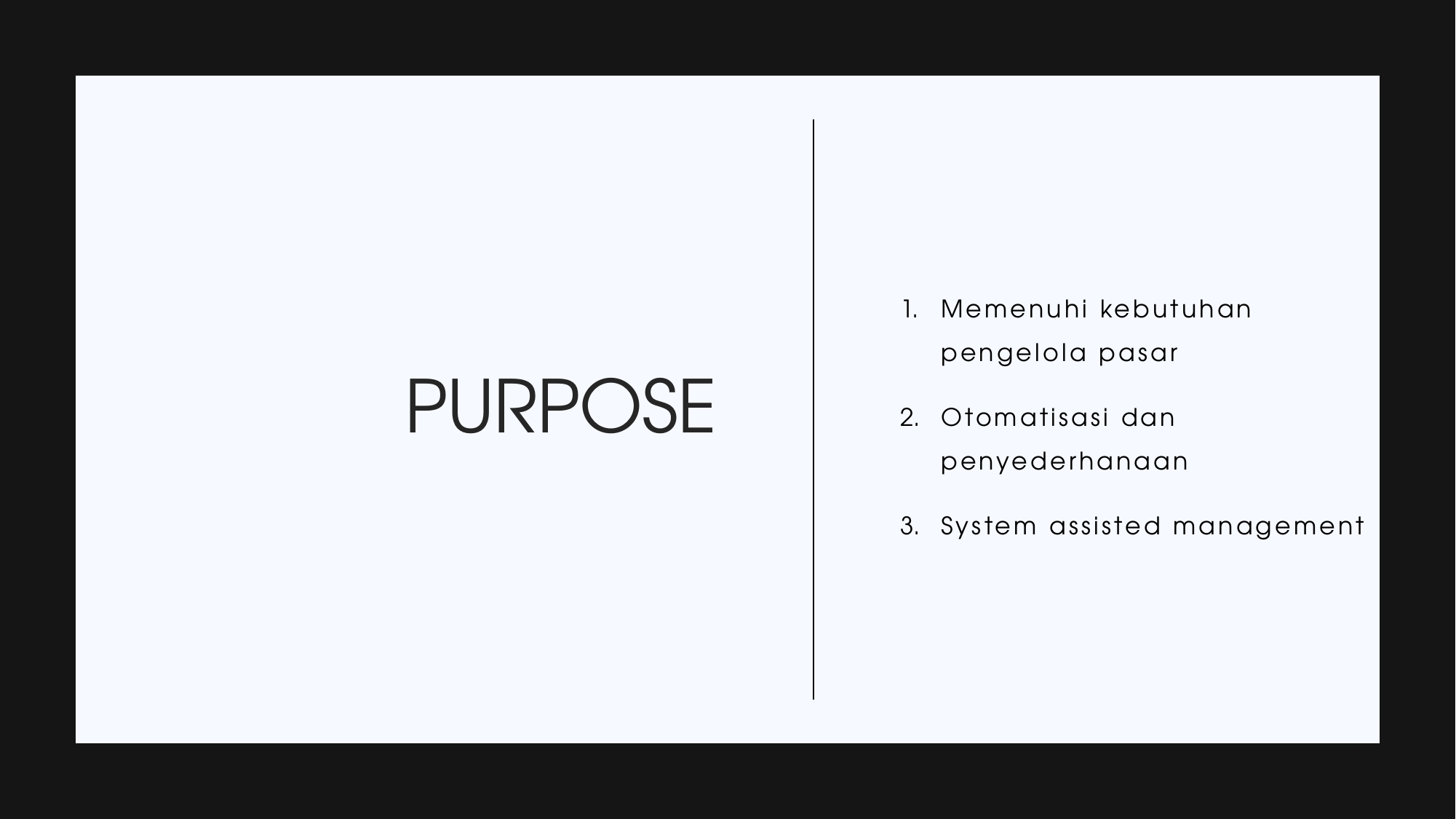

Memenuhi kebutuhan pengelola pasar
Otomatisasi dan penyederhanaan
System assisted management
# purpose